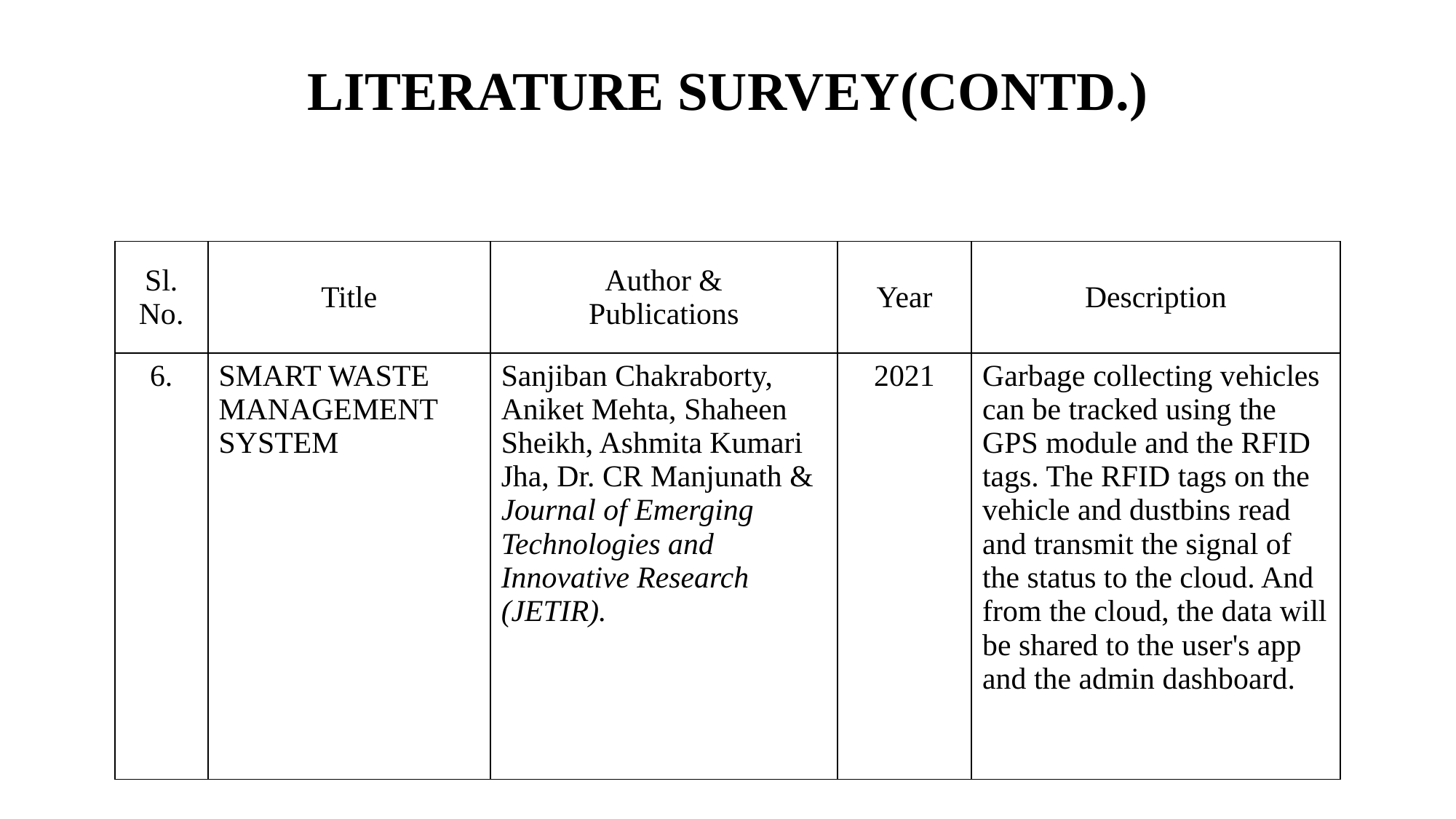

# LITERATURE SURVEY(CONTD.)

| Sl. No. | Title | Author & Publications | Year | Description |
| --- | --- | --- | --- | --- |
| 6. | SMART WASTE MANAGEMENT SYSTEM | Sanjiban Chakraborty, Aniket Mehta, Shaheen Sheikh, Ashmita Kumari Jha, Dr. CR Manjunath & Journal of Emerging Technologies and Innovative Research (JETIR). | 2021 | Garbage collecting vehicles can be tracked using the GPS module and the RFID tags. The RFID tags on the vehicle and dustbins read and transmit the signal of the status to the cloud. And from the cloud, the data will be shared to the user's app and the admin dashboard. |